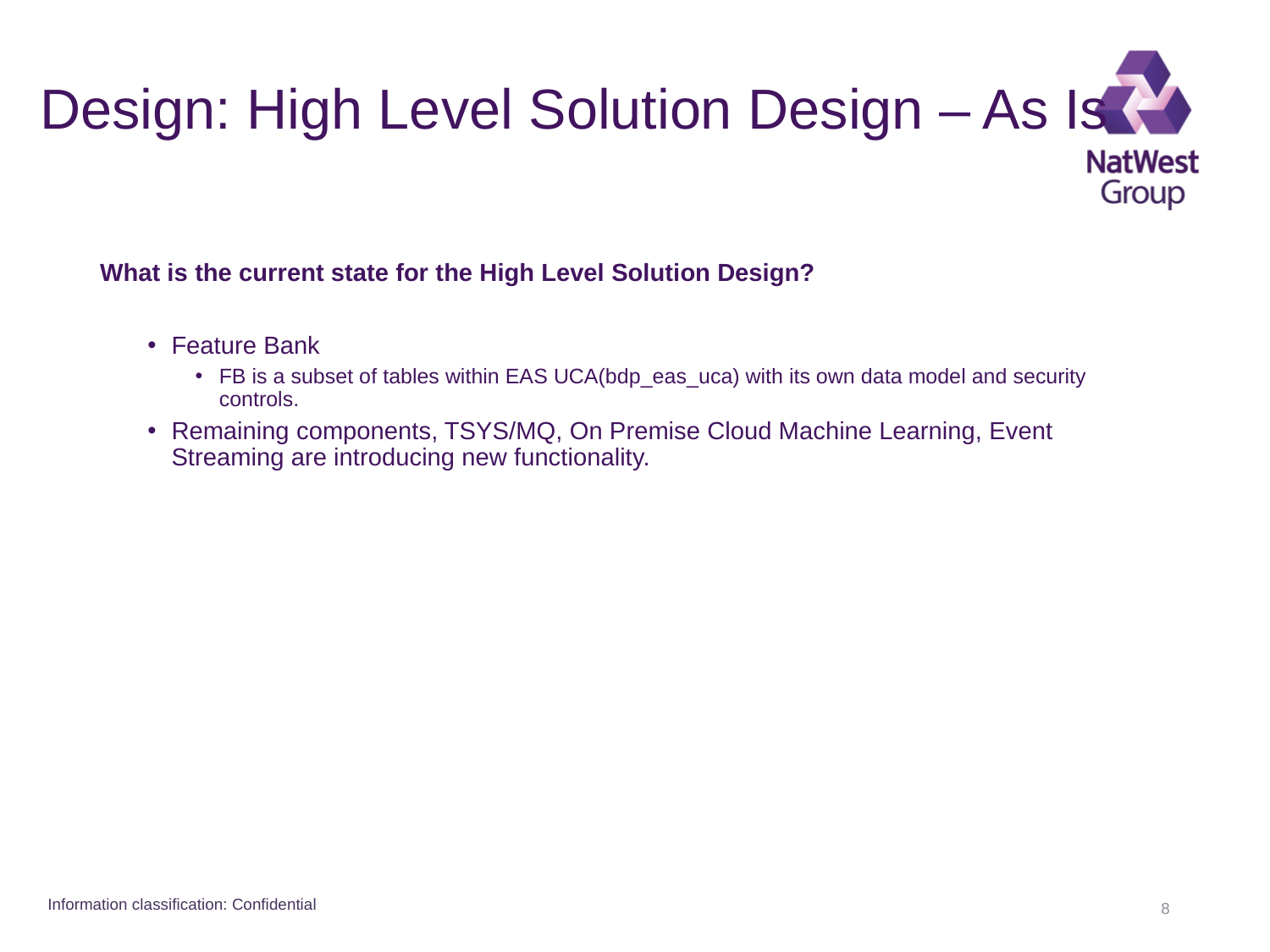

# Design: High Level Solution Design – As Is
What is the current state for the High Level Solution Design?

Feature Bank
FB is a subset of tables within EAS UCA(bdp_eas_uca) with its own data model and security controls.
Remaining components, TSYS/MQ, On Premise Cloud Machine Learning, Event Streaming are introducing new functionality.

8